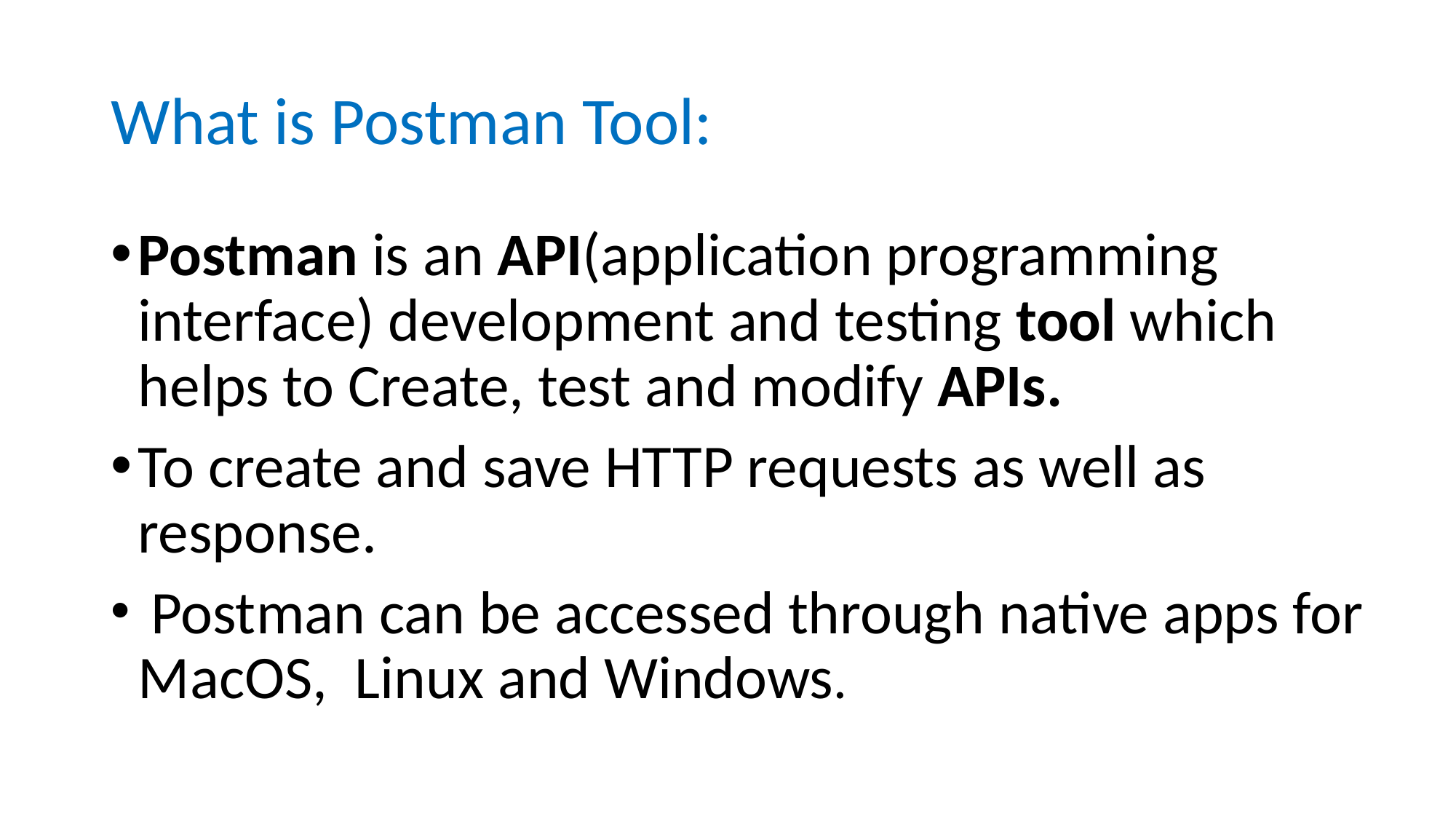

# What is Postman Tool:
Postman is an API(application programming interface) development and testing tool which helps to Create, test and modify APIs.
To create and save HTTP requests as well as response.
 Postman can be accessed through native apps for MacOS,  Linux and Windows.